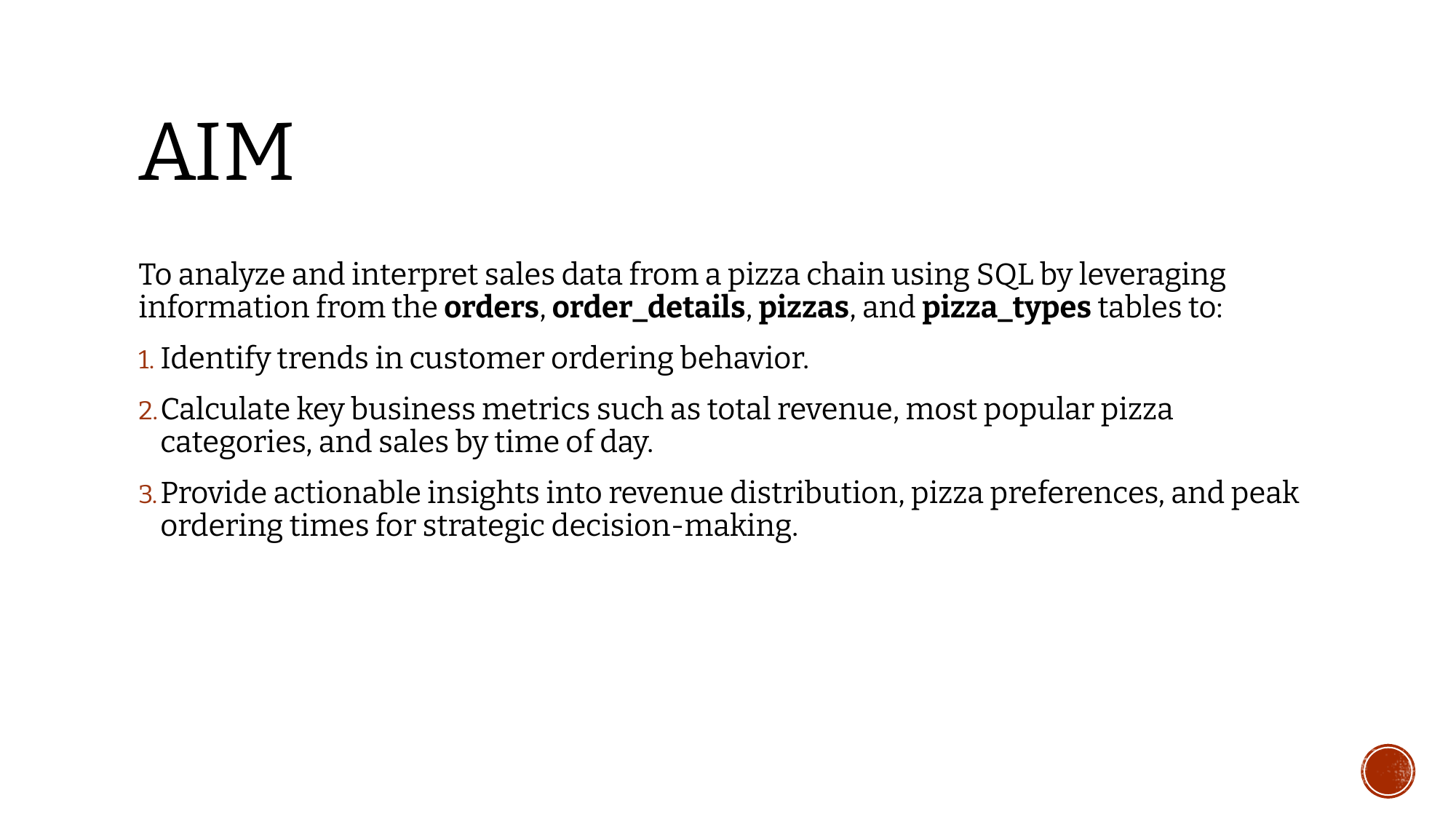

# AIM
To analyze and interpret sales data from a pizza chain using SQL by leveraging information from the orders, order_details, pizzas, and pizza_types tables to:
Identify trends in customer ordering behavior.
Calculate key business metrics such as total revenue, most popular pizza categories, and sales by time of day.
Provide actionable insights into revenue distribution, pizza preferences, and peak ordering times for strategic decision-making.